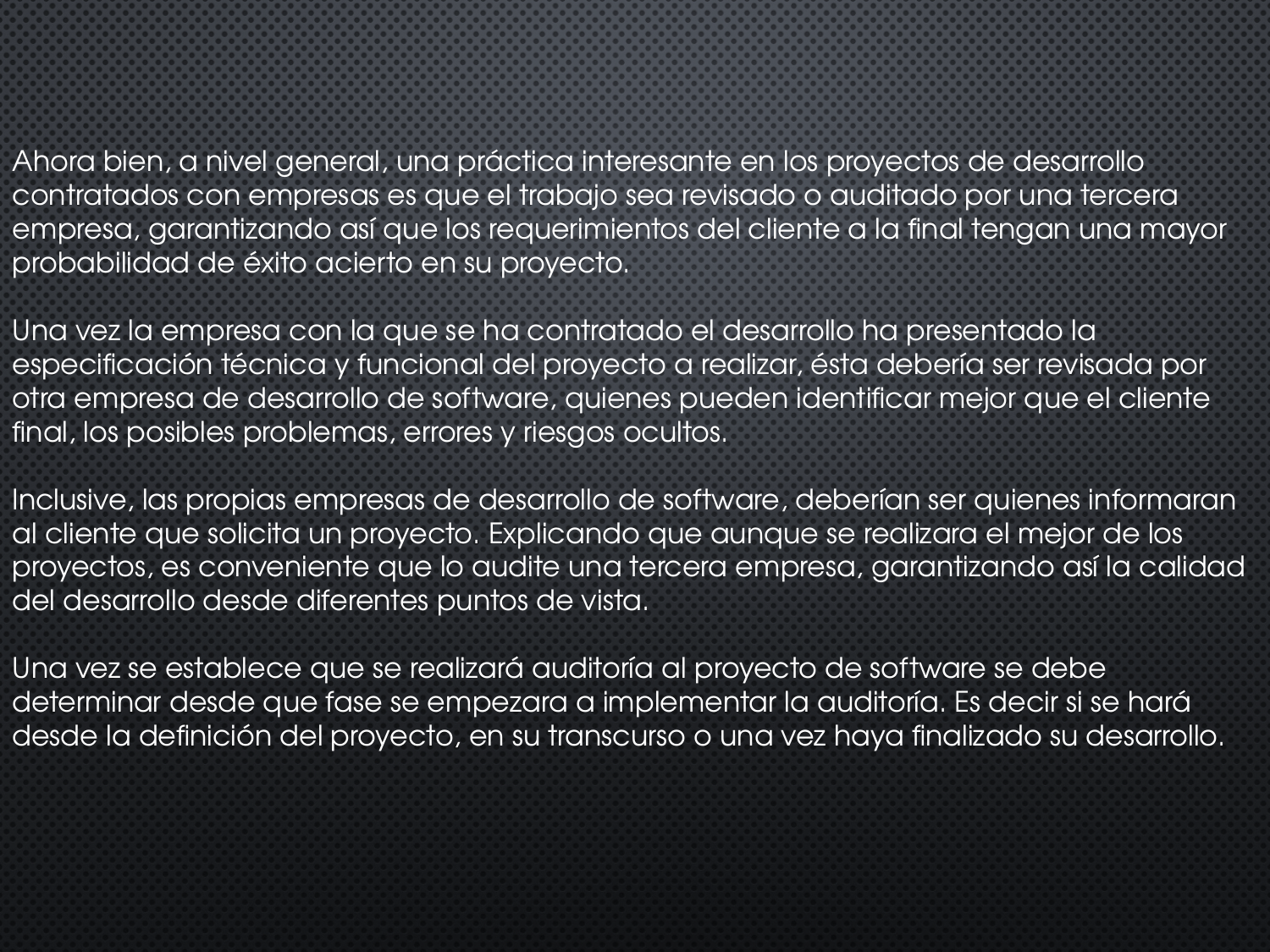

Ahora bien, a nivel general, una práctica interesante en los proyectos de desarrollo contratados con empresas es que el trabajo sea revisado o auditado por una tercera empresa, garantizando así que los requerimientos del cliente a la final tengan una mayor probabilidad de éxito acierto en su proyecto.

Una vez la empresa con la que se ha contratado el desarrollo ha presentado la especificación técnica y funcional del proyecto a realizar, ésta debería ser revisada por otra empresa de desarrollo de software, quienes pueden identificar mejor que el cliente final, los posibles problemas, errores y riesgos ocultos.

Inclusive, las propias empresas de desarrollo de software, deberían ser quienes informaran al cliente que solicita un proyecto. Explicando que aunque se realizara el mejor de los proyectos, es conveniente que lo audite una tercera empresa, garantizando así la calidad del desarrollo desde diferentes puntos de vista.

Una vez se establece que se realizará auditoría al proyecto de software se debe determinar desde que fase se empezara a implementar la auditoría. Es decir si se hará desde la definición del proyecto, en su transcurso o una vez haya finalizado su desarrollo.